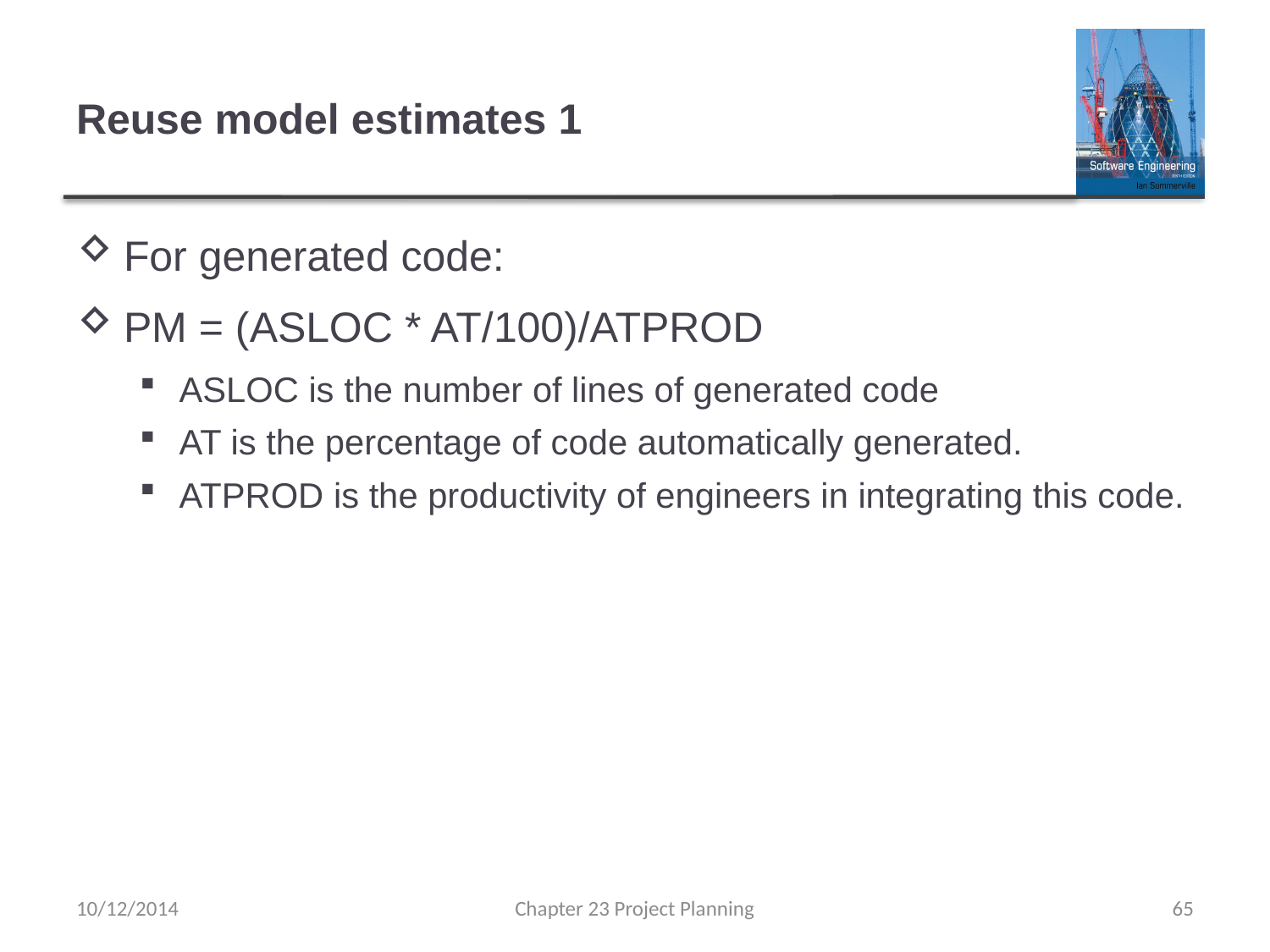

# Reuse model estimates 1
For generated code:
PM = (ASLOC * AT/100)/ATPROD
ASLOC is the number of lines of generated code
AT is the percentage of code automatically generated.
ATPROD is the productivity of engineers in integrating this code.

10/12/2014
Chapter 23 Project Planning
65